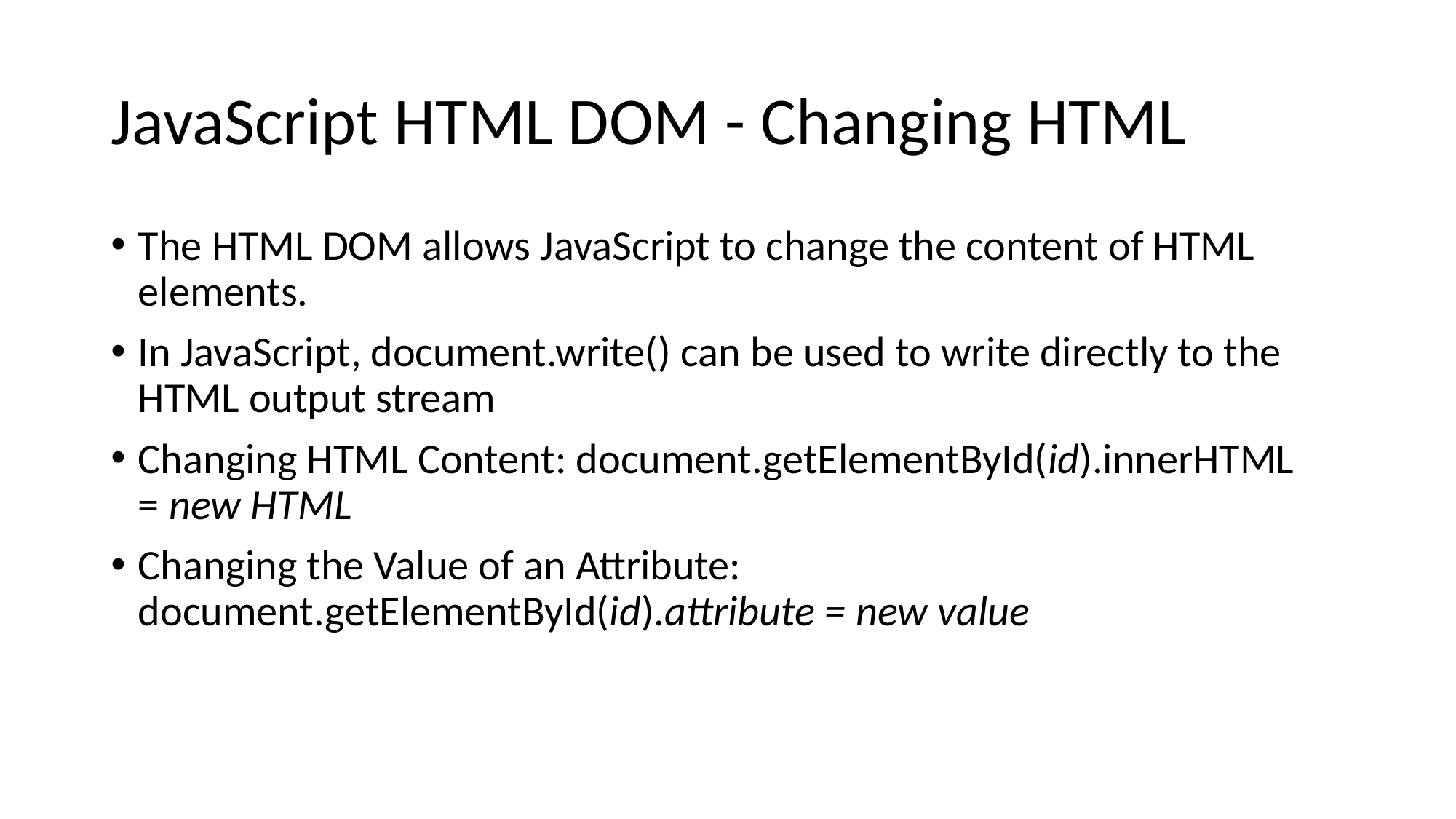

# JavaScript HTML DOM - Changing HTML
The HTML DOM allows JavaScript to change the content of HTML elements.
In JavaScript, document.write() can be used to write directly to the HTML output stream
Changing HTML Content: document.getElementById(id).innerHTML = new HTML
Changing the Value of an Attribute: document.getElementById(id).attribute = new value